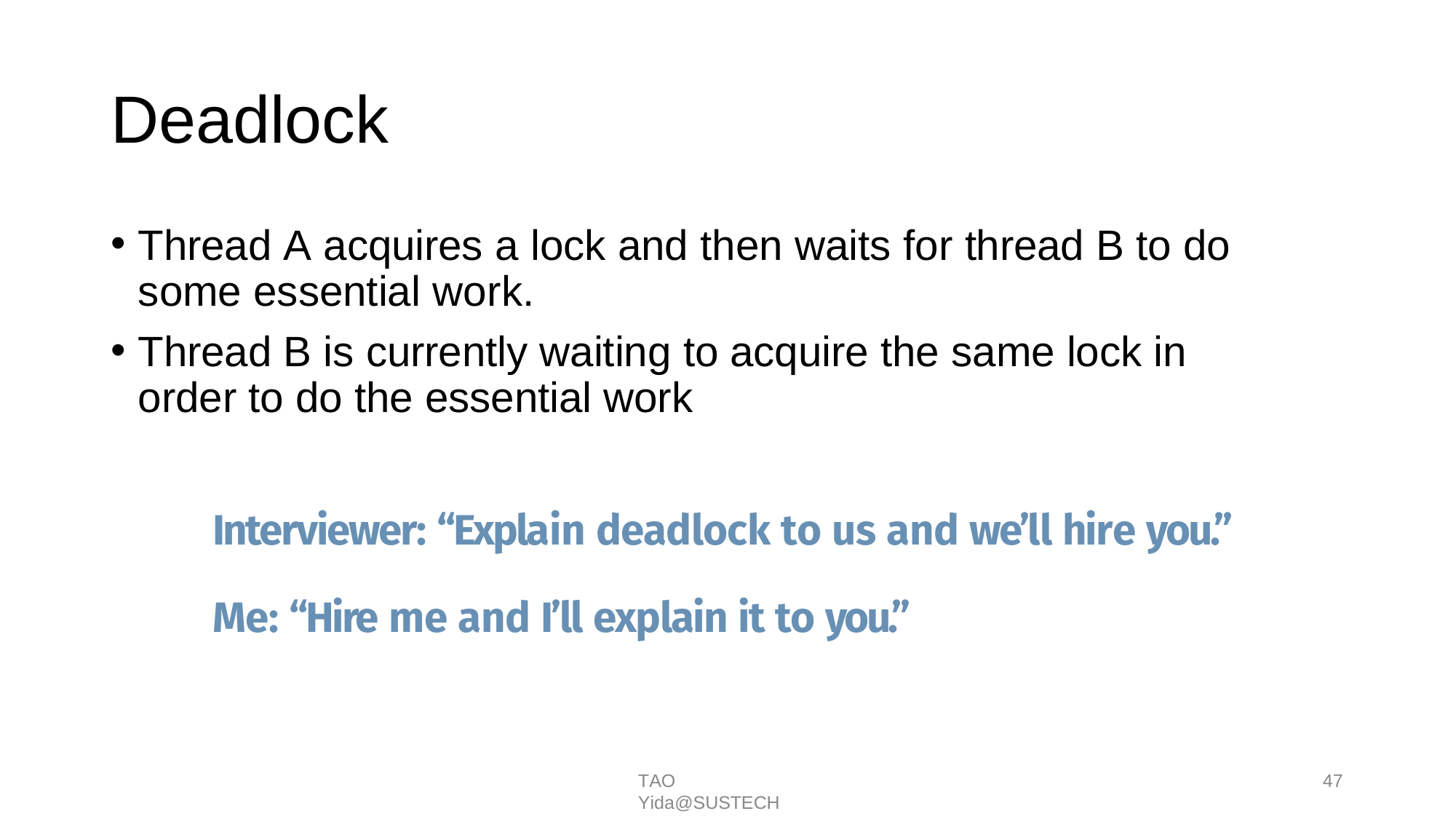

# Deadlock
Thread A acquires a lock and then waits for thread B to do  some essential work.
Thread B is currently waiting to acquire the same lock in  order to do the essential work

Interviewer: “Explain deadlock to us and we’ll hire you.”  Me: “Hire me and I’ll explain it to you.”
TAO Yida@SUSTECH
47